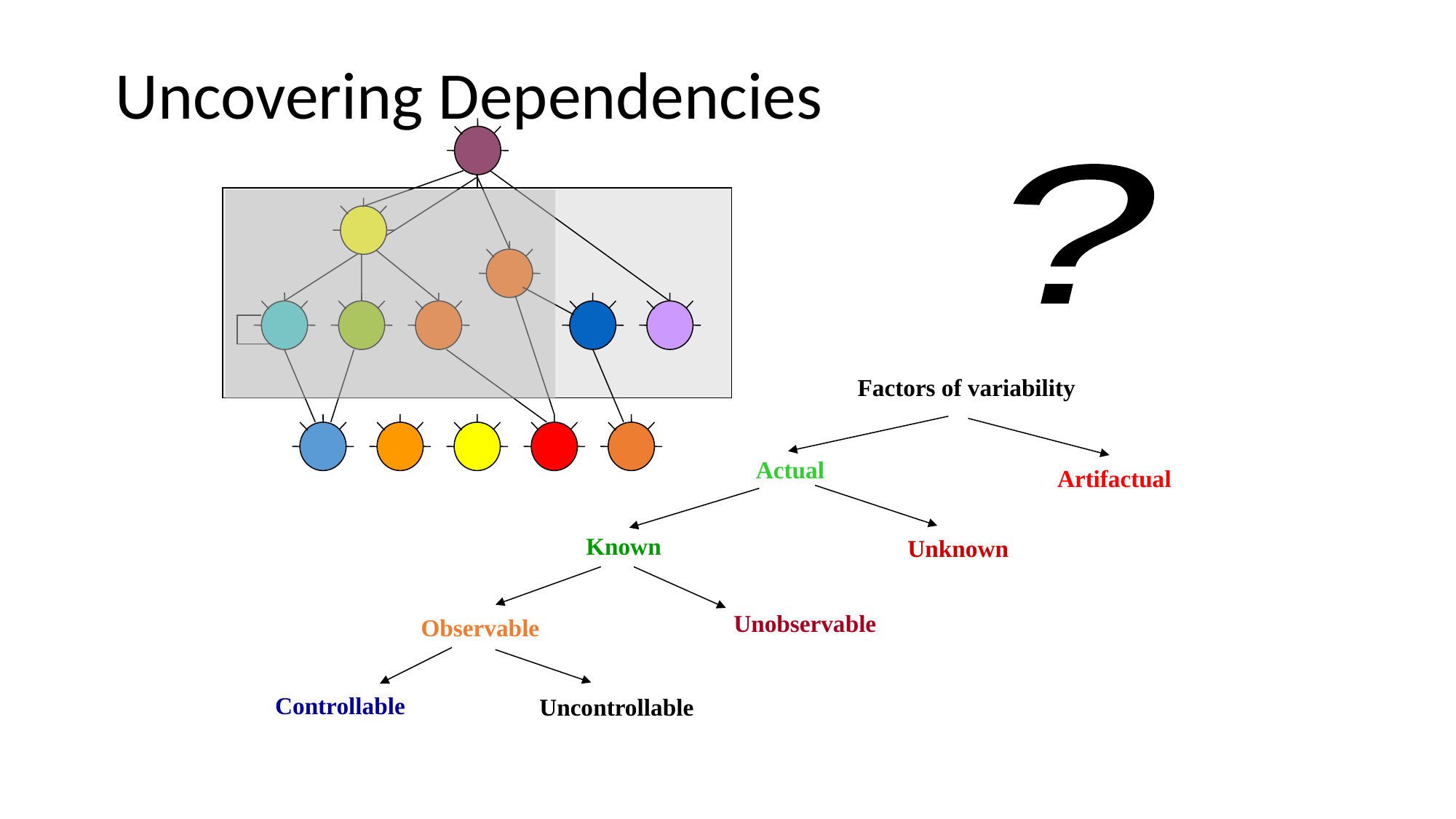

# Uncovering Dependencies

?

Factors of variability

Actual
Artifactual

Known
Unknown

Unobservable
Observable

Controllable
Uncontrollable